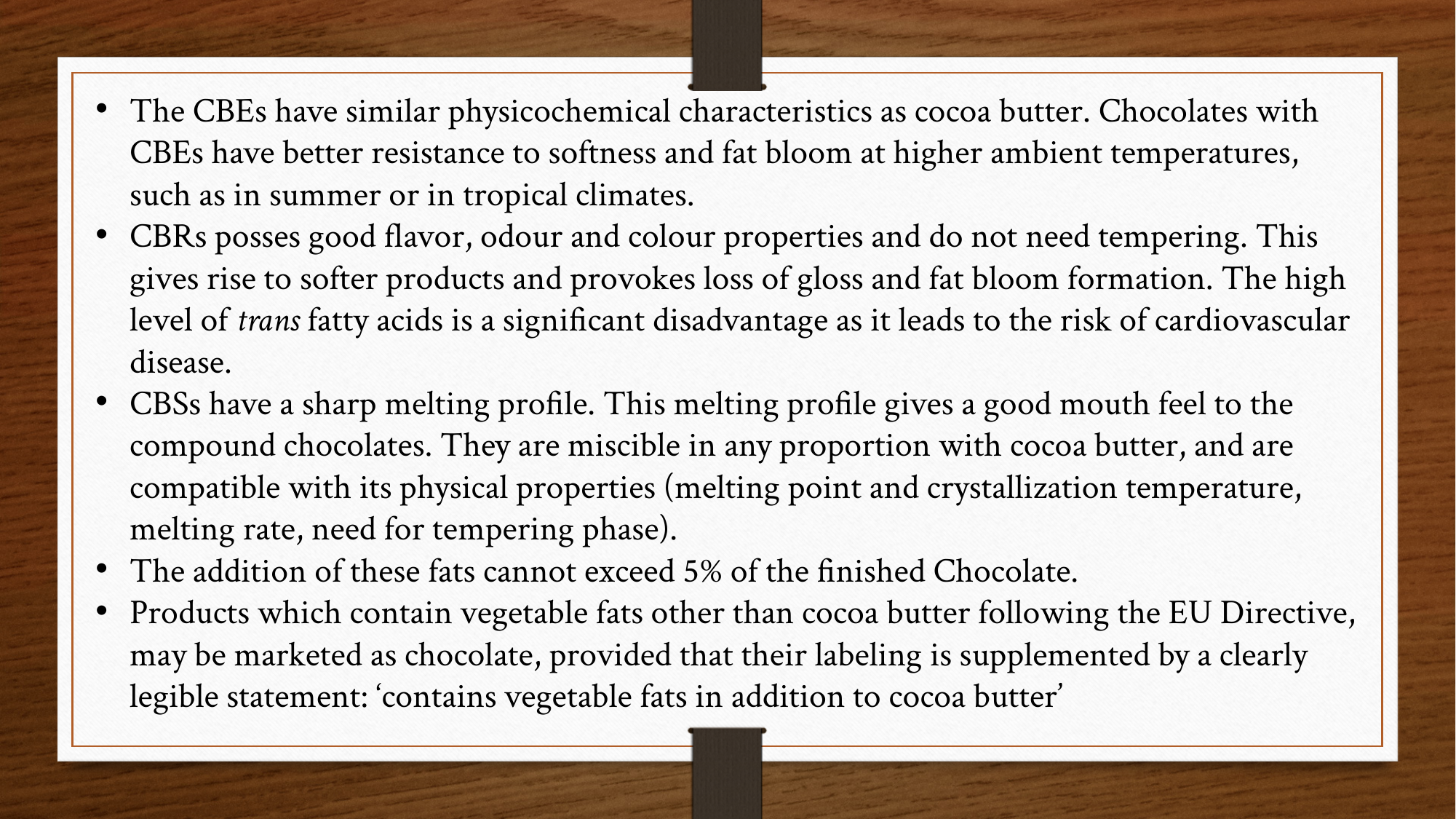

The CBEs have similar physicochemical characteristics as cocoa butter. Chocolates with CBEs have better resistance to softness and fat bloom at higher ambient temperatures, such as in summer or in tropical climates.
CBRs posses good flavor, odour and colour properties and do not need tempering. This gives rise to softer products and provokes loss of gloss and fat bloom formation. The high level of trans fatty acids is a significant disadvantage as it leads to the risk of cardiovascular disease.
CBSs have a sharp melting profile. This melting profile gives a good mouth feel to the compound chocolates. They are miscible in any proportion with cocoa butter, and are compatible with its physical properties (melting point and crystallization temperature, melting rate, need for tempering phase).
The addition of these fats cannot exceed 5% of the finished Chocolate.
Products which contain vegetable fats other than cocoa butter following the EU Directive, may be marketed as chocolate, provided that their labeling is supplemented by a clearly legible statement: ‘contains vegetable fats in addition to cocoa butter’